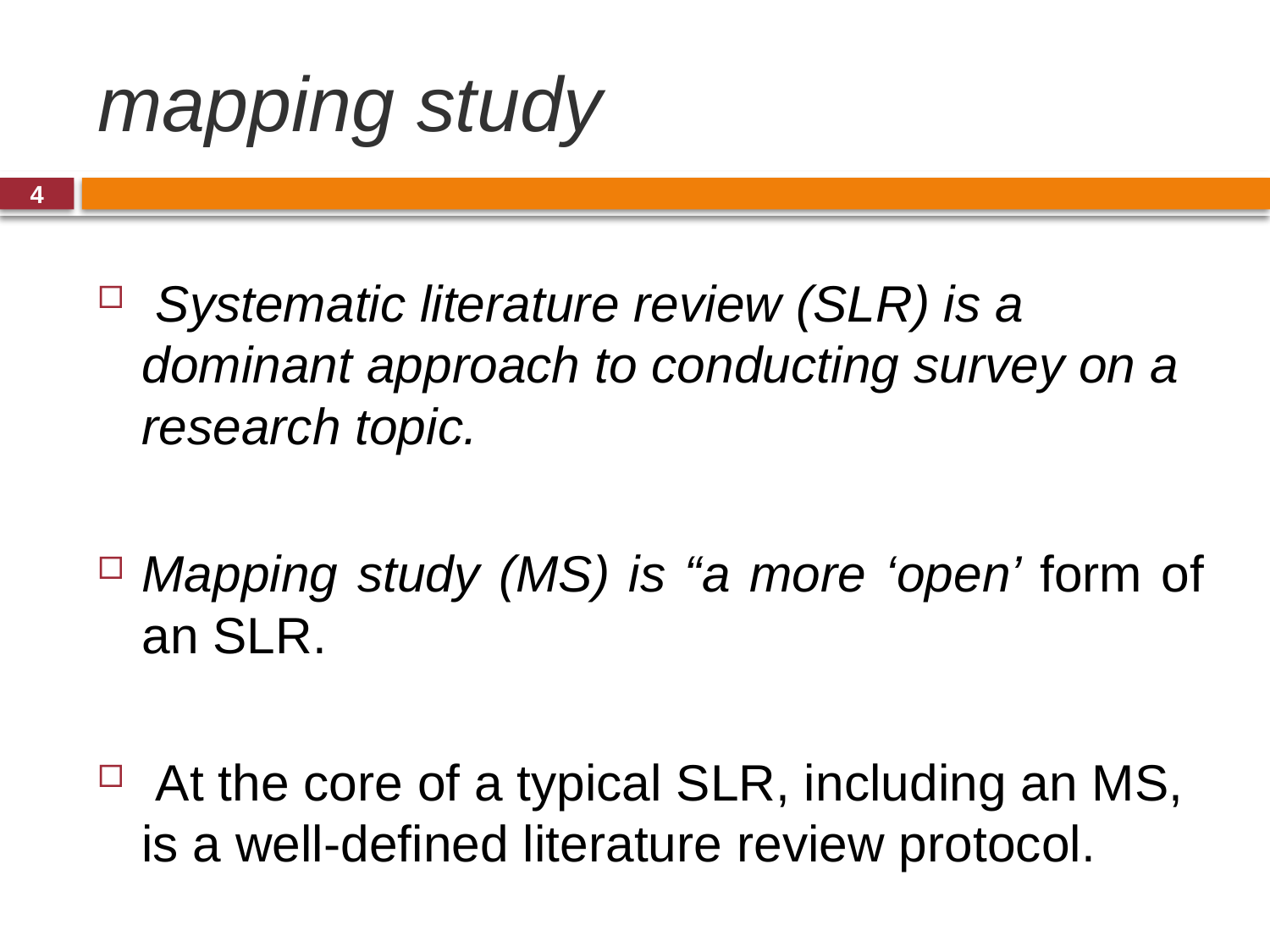

# mapping study
4
 Systematic literature review (SLR) is a dominant approach to conducting survey on a research topic.

Mapping study (MS) is “a more ‘open’ form of an SLR.

 At the core of a typical SLR, including an MS, is a well-defined literature review protocol.